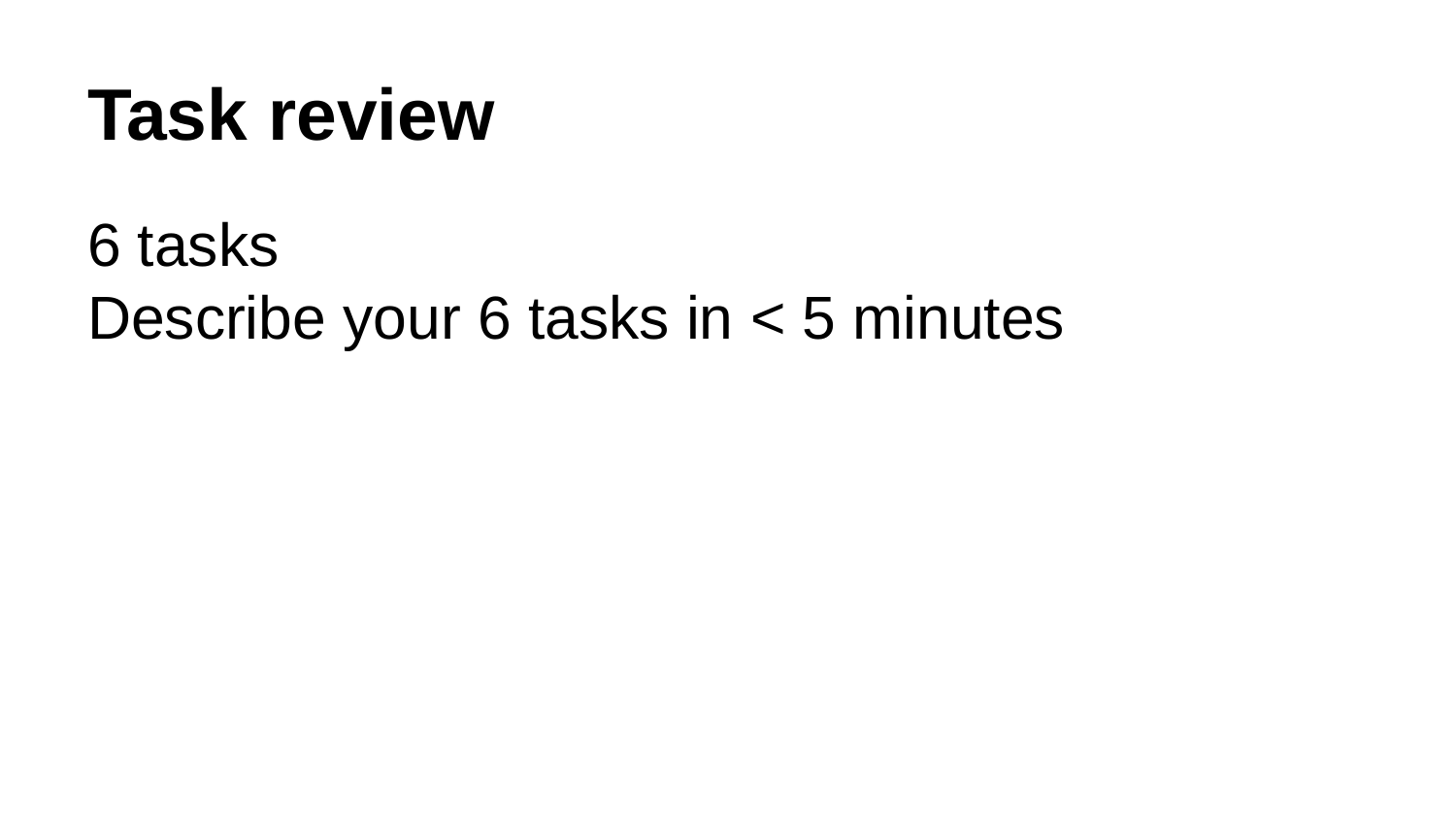

# Task review
6 tasks
Describe your 6 tasks in < 5 minutes